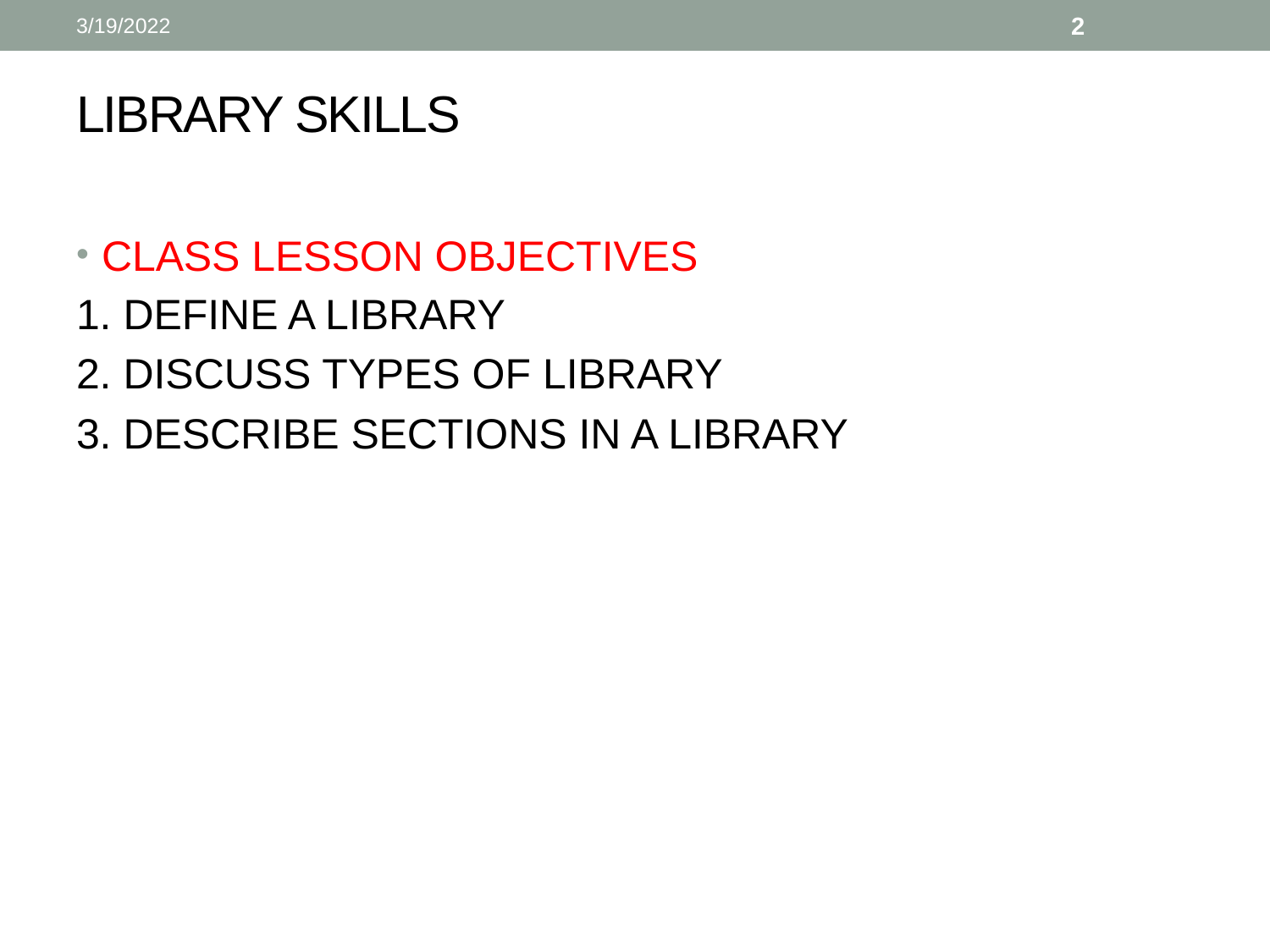

3/19/2022
2
# LIBRARY SKILLS
CLASS LESSON OBJECTIVES
1. DEFINE A LIBRARY
2. DISCUSS TYPES OF LIBRARY
3. DESCRIBE SECTIONS IN A LIBRARY